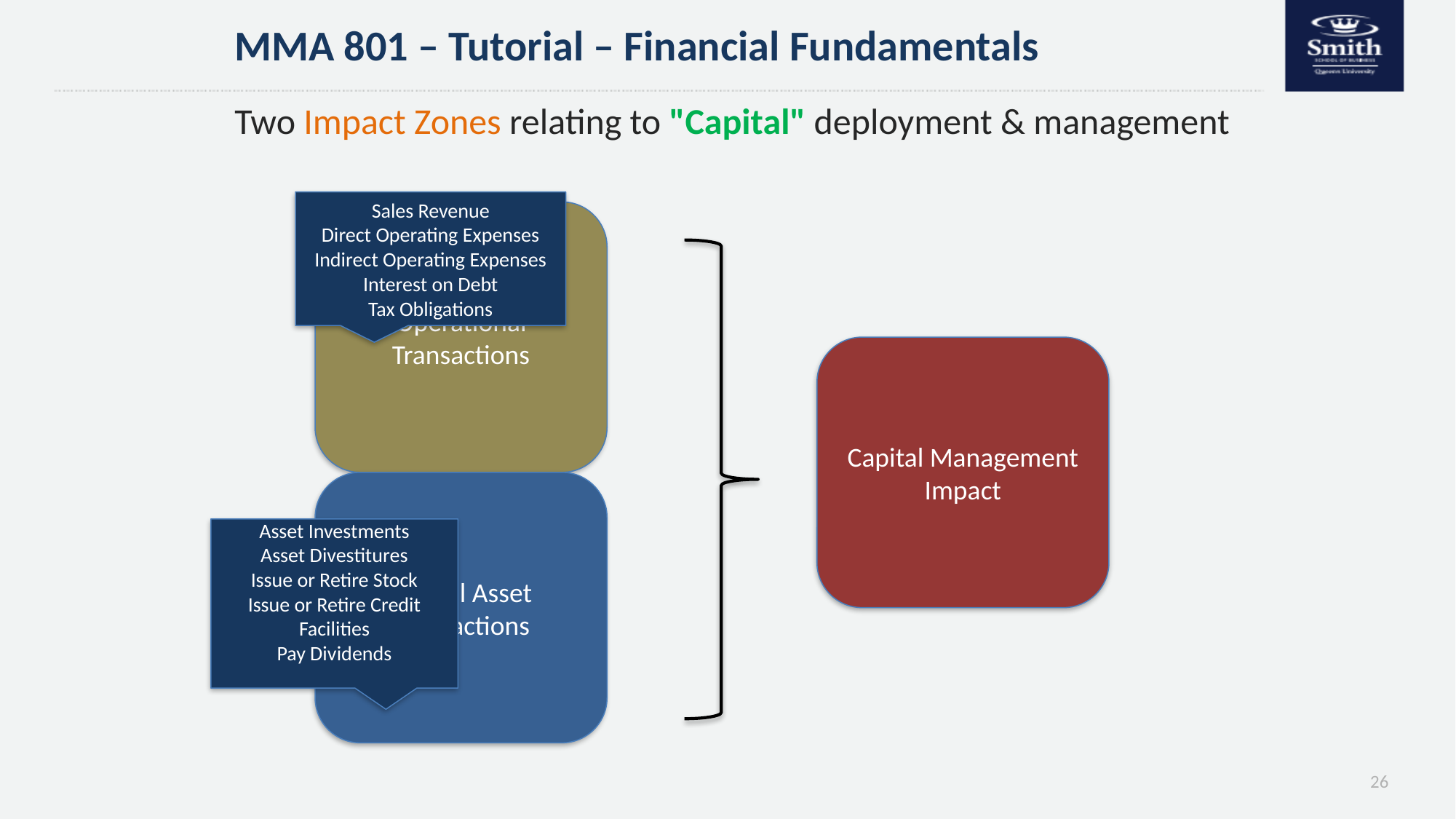

MMA 801 – Tutorial – Financial Fundamentals
Two Impact Zones relating to "Capital" deployment & management
Sales Revenue
Direct Operating Expenses
Indirect Operating Expenses
Interest on Debt
Tax Obligations
Operational Transactions

Capital Management Impact
Capital Asset Transactions
Asset Investments
Asset Divestitures
Issue or Retire Stock
Issue or Retire Credit Facilities
Pay Dividends

26